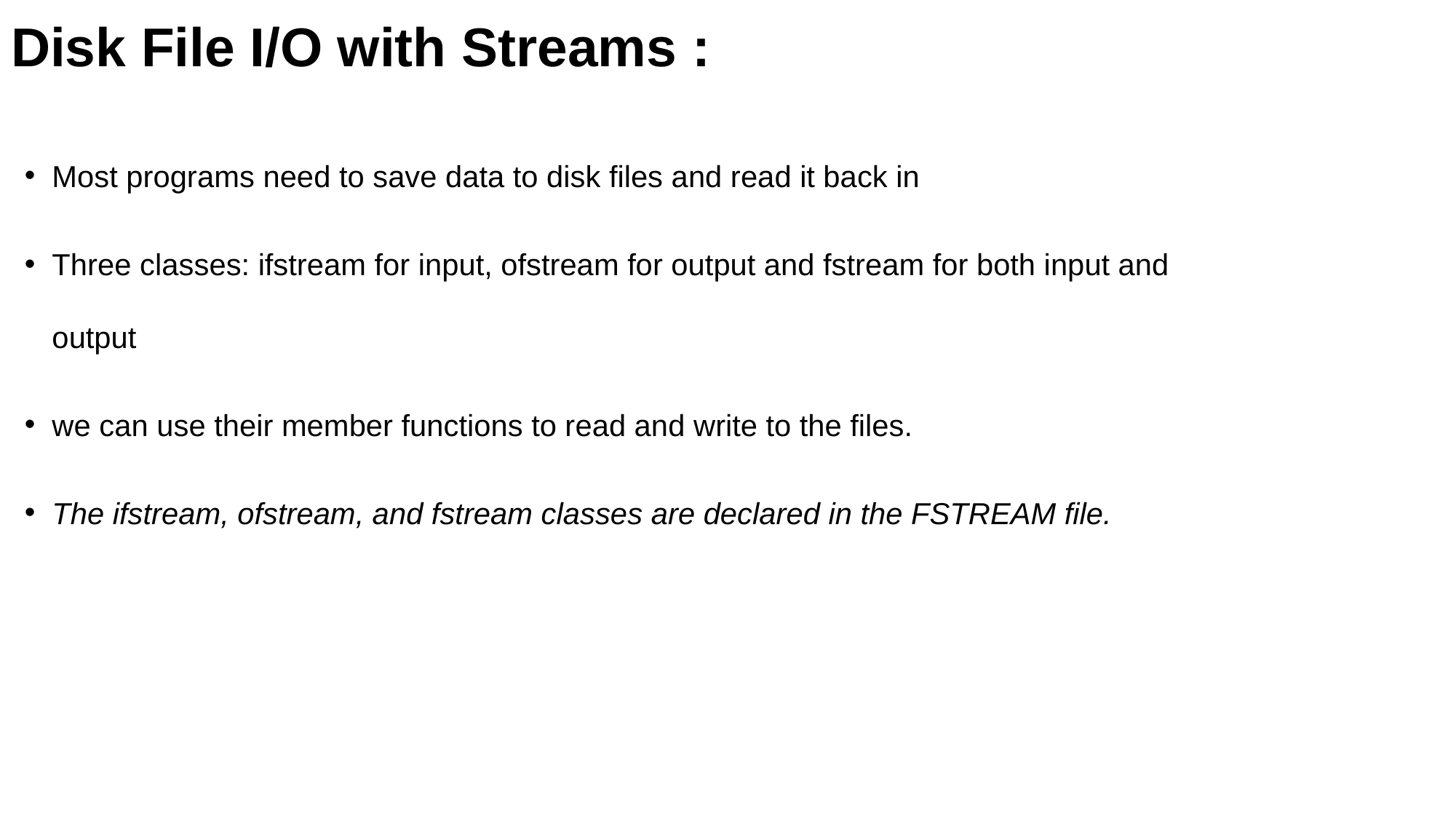

# Disk File I/O with Streams :
Most programs need to save data to disk files and read it back in
Three classes: ifstream for input, ofstream for output and fstream for both input and output
we can use their member functions to read and write to the files.
The ifstream, ofstream, and fstream classes are declared in the FSTREAM file.